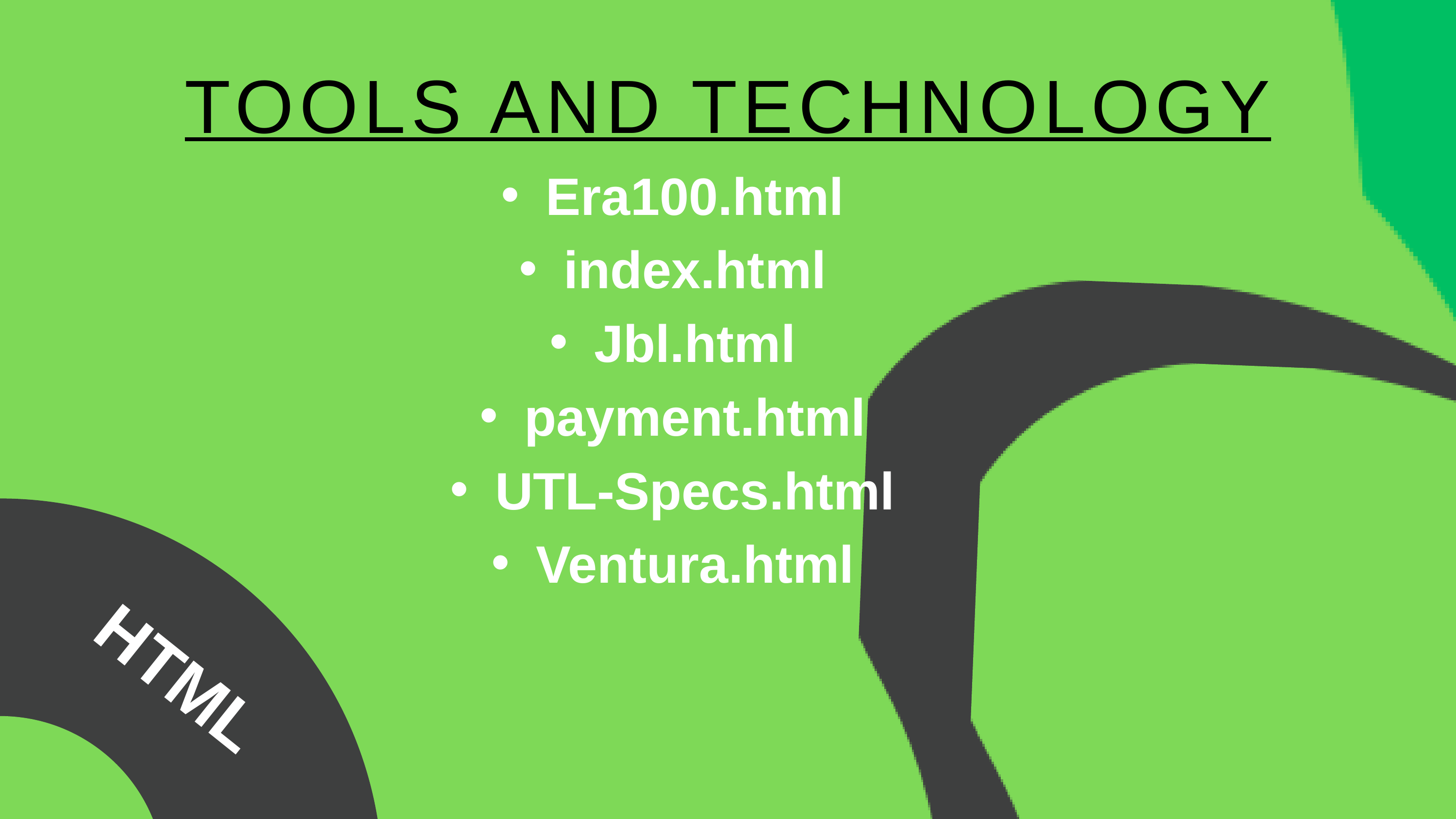

TOOLS AND TECHNOLOGY
Era100.html
index.html
Jbl.html
payment.html
UTL-Specs.html
Ventura.html

SQL
HTML

CSS